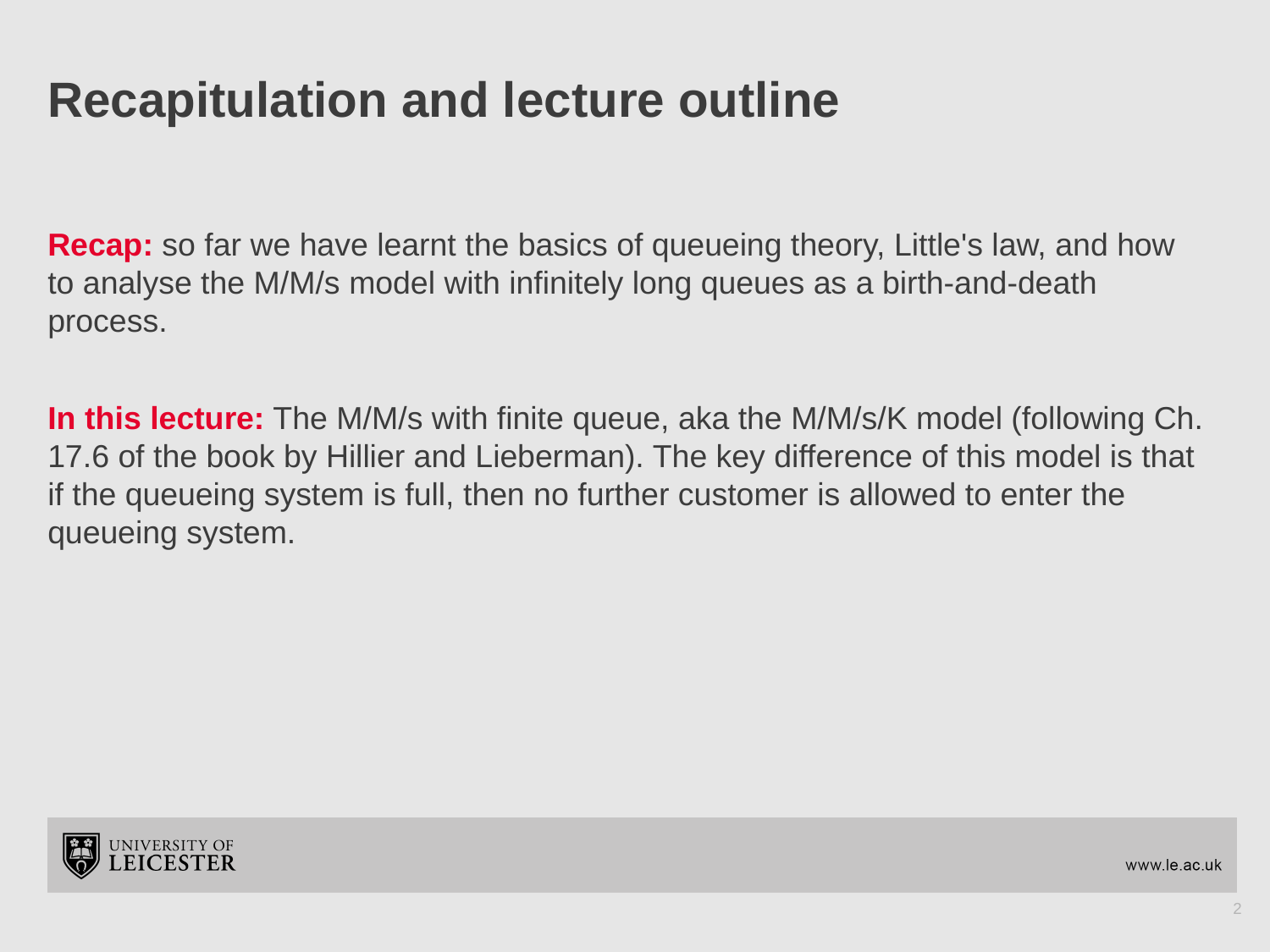

# Recapitulation and lecture outline

Recap: so far we have learnt the basics of queueing theory, Little's law, and how to analyse the M/M/s model with infinitely long queues as a birth-and-death process.

In this lecture: The M/M/s with finite queue, aka the M/M/s/K model (following Ch. 17.6 of the book by Hillier and Lieberman). The key difference of this model is that if the queueing system is full, then no further customer is allowed to enter the queueing system.
2